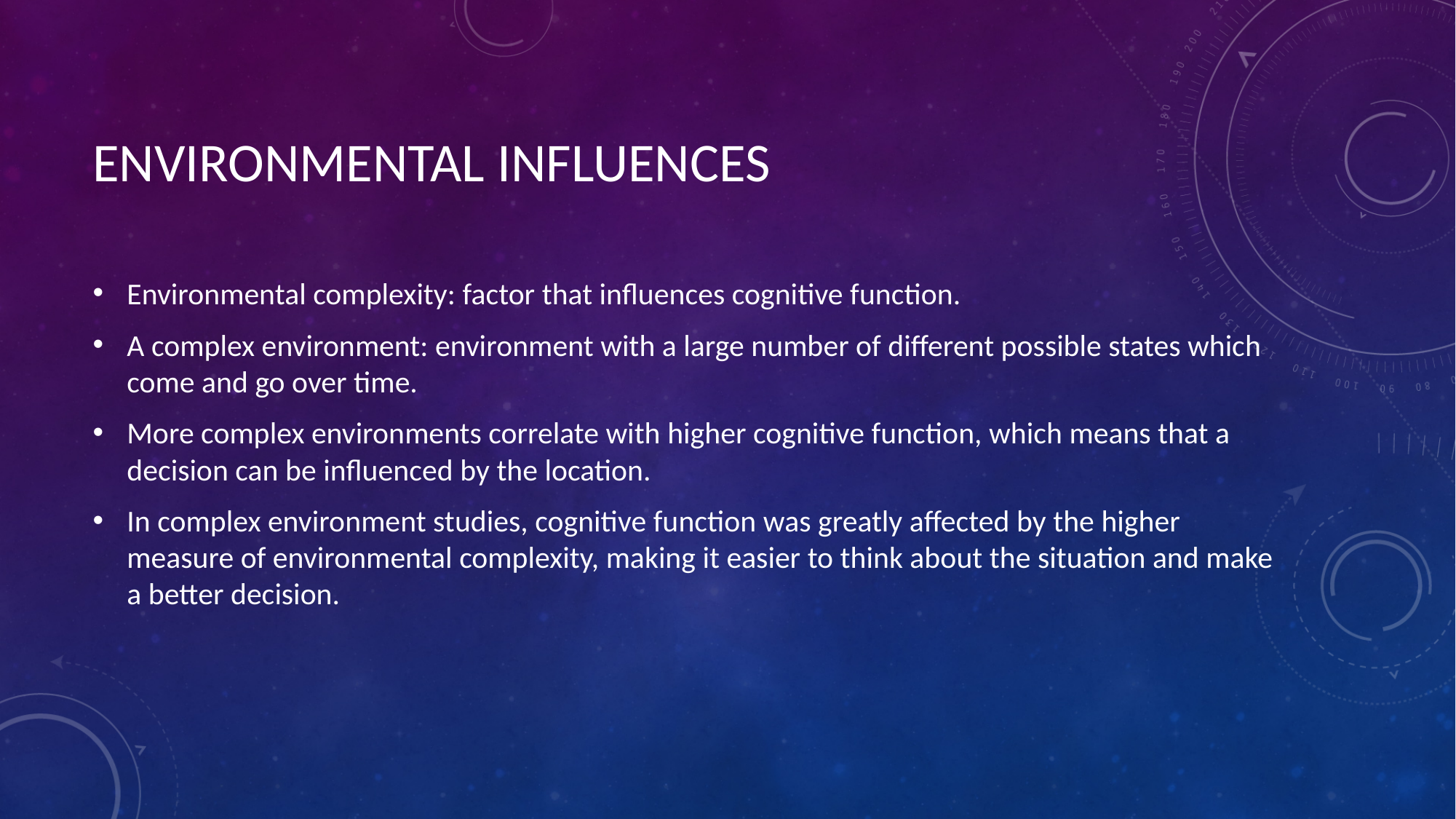

# Environmental Influences
Environmental complexity: factor that influences cognitive function.
A complex environment: environment with a large number of different possible states which come and go over time.
More complex environments correlate with higher cognitive function, which means that a decision can be influenced by the location.
In complex environment studies, cognitive function was greatly affected by the higher measure of environmental complexity, making it easier to think about the situation and make a better decision.